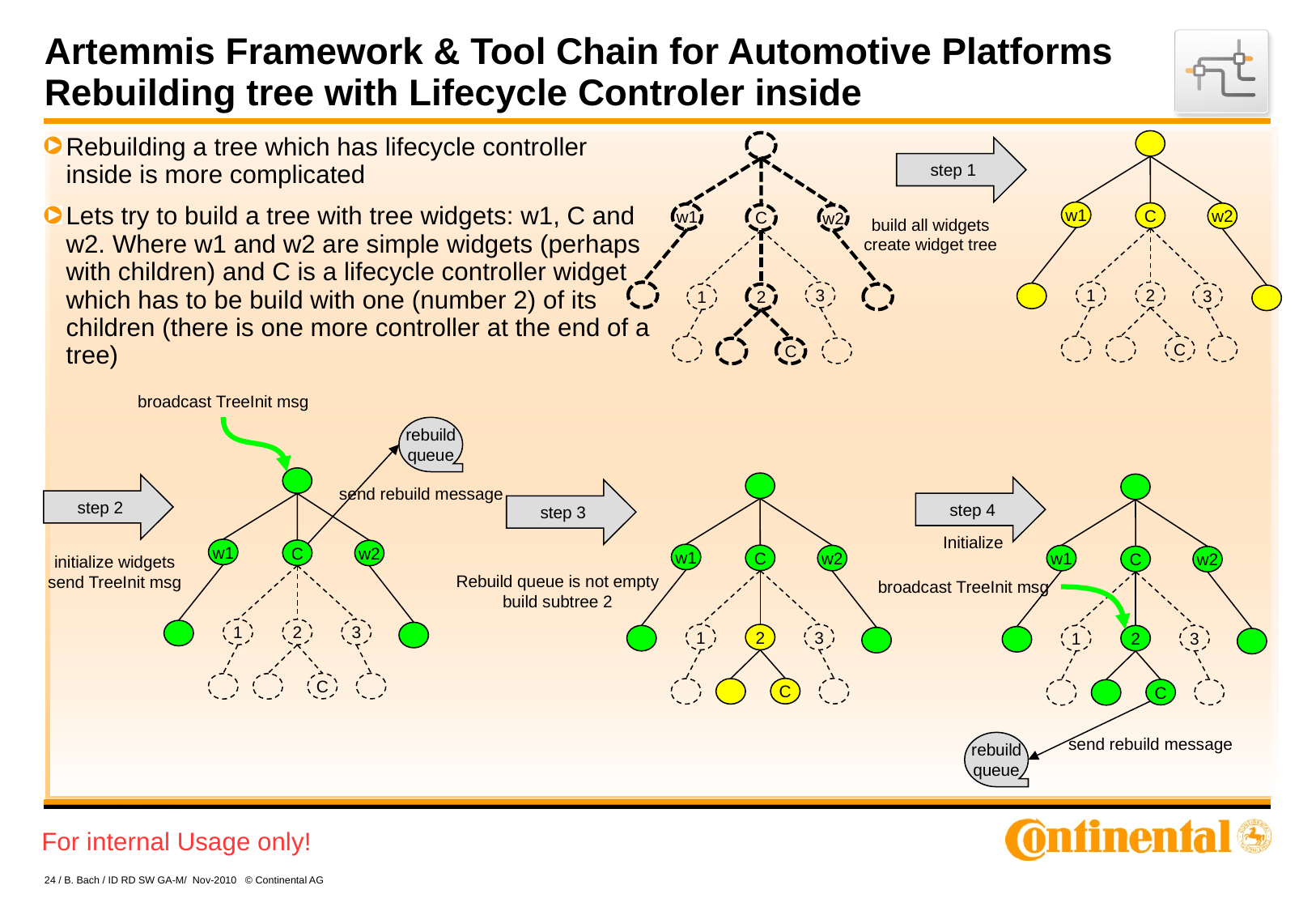

# Artemmis Framework & Tool Chain for Automotive Platforms Rebuilding tree with Lifecycle Controler inside

Rebuilding a tree which has lifecycle controller inside is more complicated
Lets try to build a tree with tree widgets: w1, C and w2. Where w1 and w2 are simple widgets (perhaps with children) and C is a lifecycle controller widget which has to be build with one (number 2) of its children (there is one more controller at the end of a tree)

step 1
w1
C
w2
w1
C
w2
build all widgets
create widget tree

3
1
2

3
1
2

C

C

broadcast TreeInit msg
rebuild
queue

step 2
send rebuild message
step 4
step 3
Initialize
w1
C
w2
w1
initialize widgets
send TreeInit msg
C
w2
w1
C
w2
Rebuild queue is not empty
build subtree 2
broadcast TreeInit msg
1
2
3

1
2
3

1
2
3

C

C

C

send rebuild message
rebuild
queue
24 / B. Bach / ID RD SW GA-M/  Nov-2010   © Continental AG